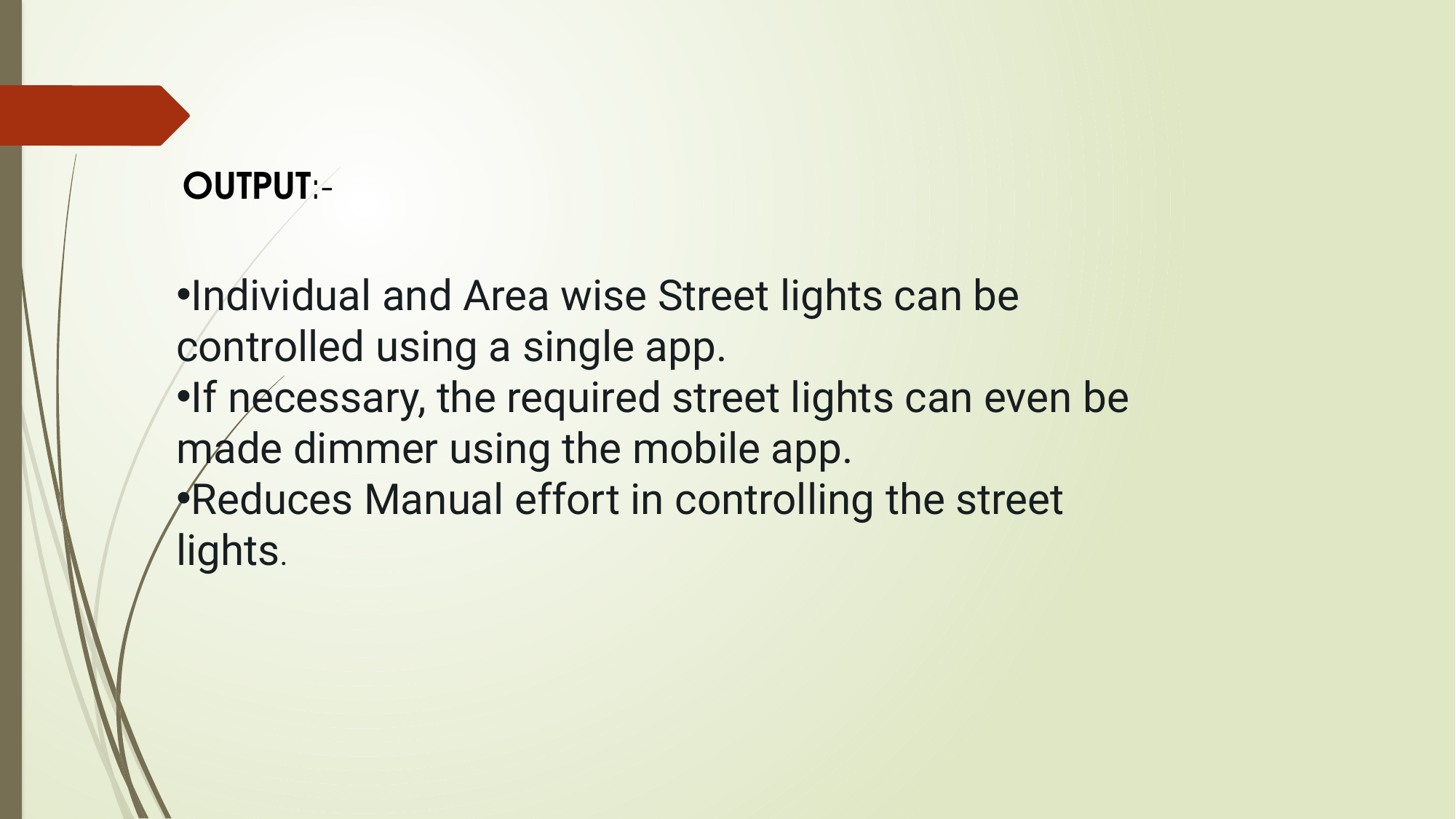

OUTPUT:-
Individual and Area wise Street lights can be controlled using a single app.
If necessary, the required street lights can even be made dimmer using the mobile app.
Reduces Manual effort in controlling the street lights.